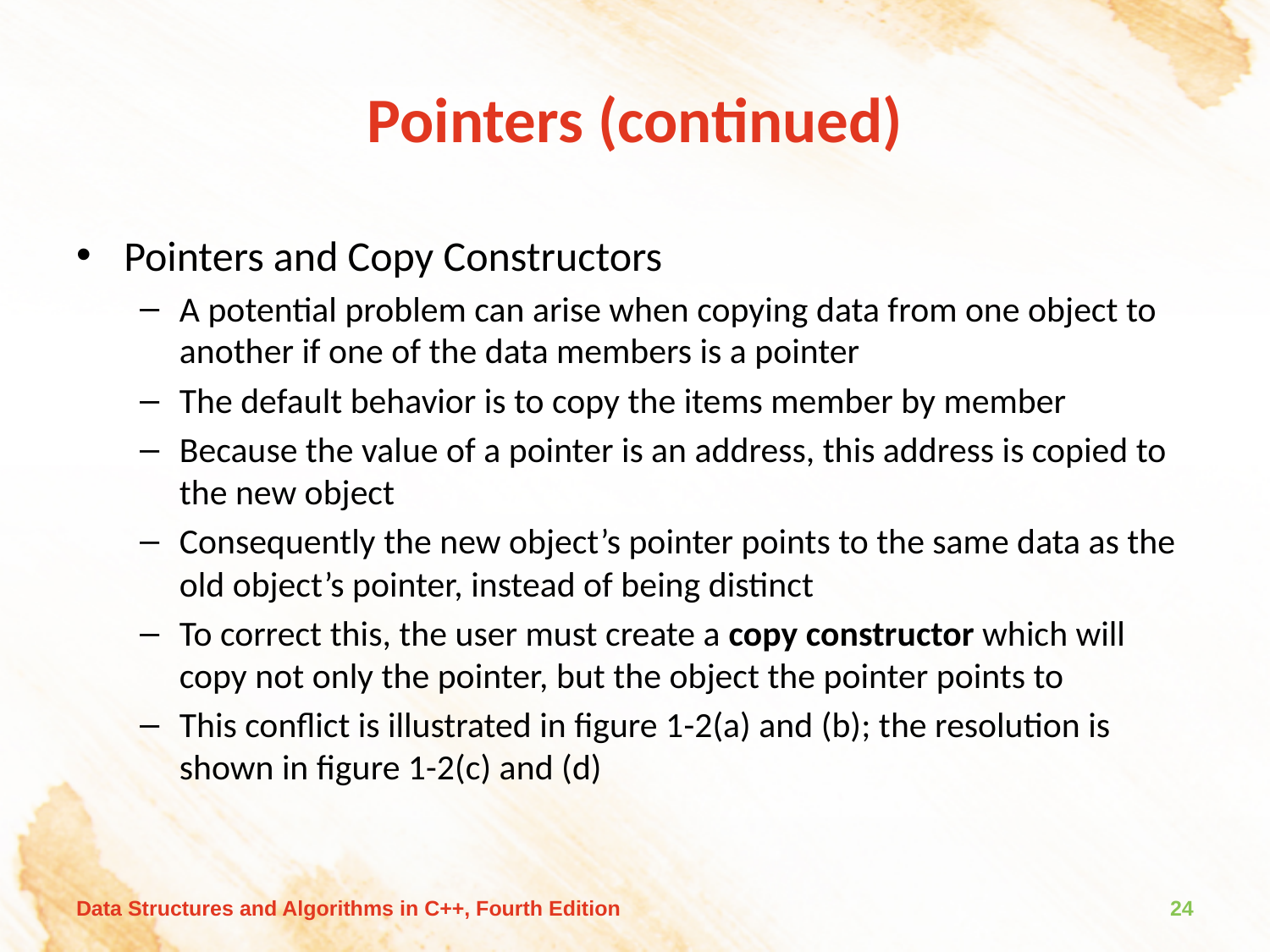

# Pointers (continued)
Pointers and Copy Constructors
A potential problem can arise when copying data from one object to another if one of the data members is a pointer
The default behavior is to copy the items member by member
Because the value of a pointer is an address, this address is copied to the new object
Consequently the new object’s pointer points to the same data as the old object’s pointer, instead of being distinct
To correct this, the user must create a copy constructor which will copy not only the pointer, but the object the pointer points to
This conflict is illustrated in figure 1-2(a) and (b); the resolution is shown in figure 1-2(c) and (d)
Data Structures and Algorithms in C++, Fourth Edition
24